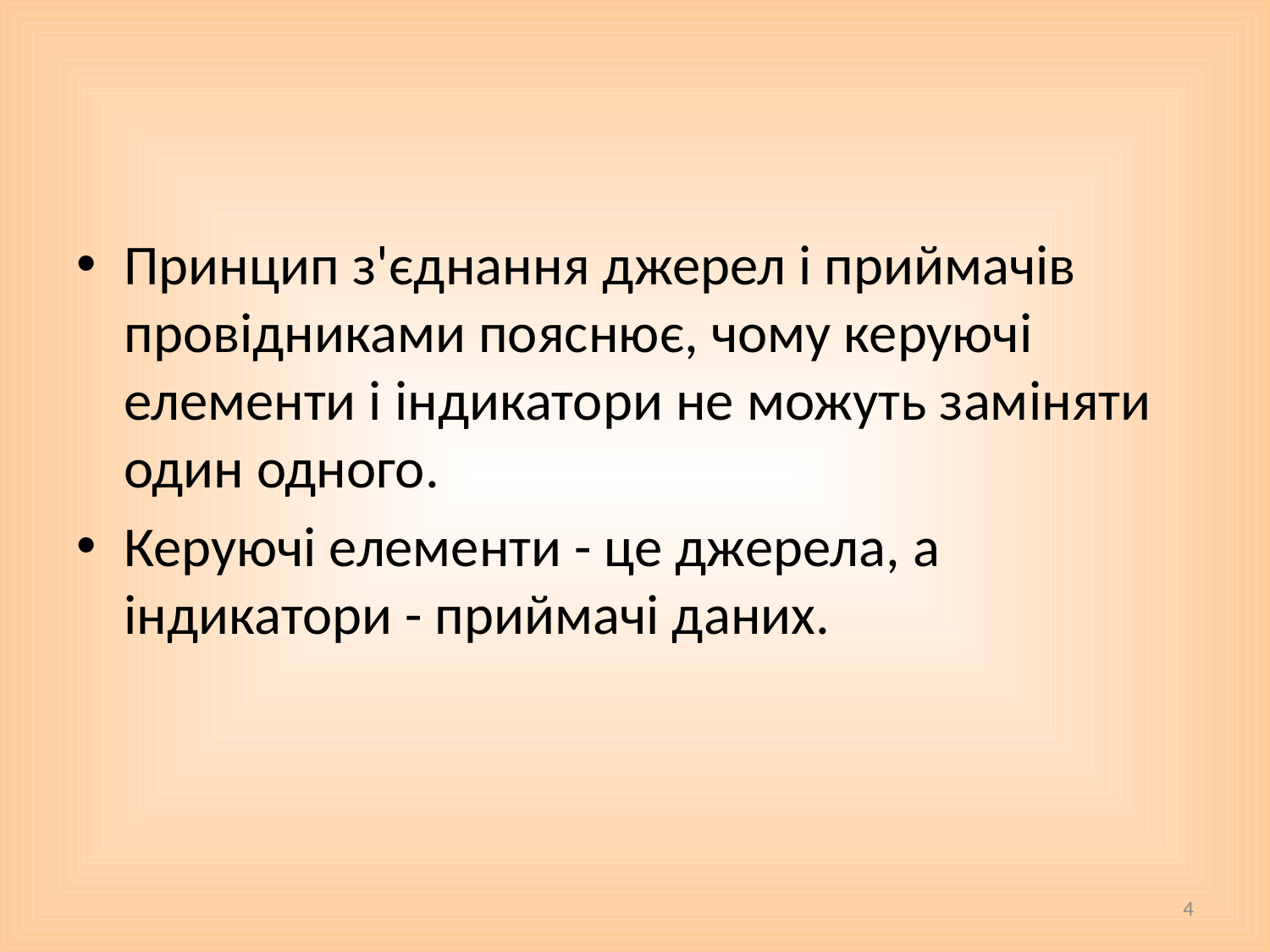

#
Принцип з'єднання джерел і приймачів провідниками пояснює, чому керуючі елементи і індикатори не можуть заміняти один одного.
Керуючі елементи - це джерела, а індикатори - приймачі даних.
4